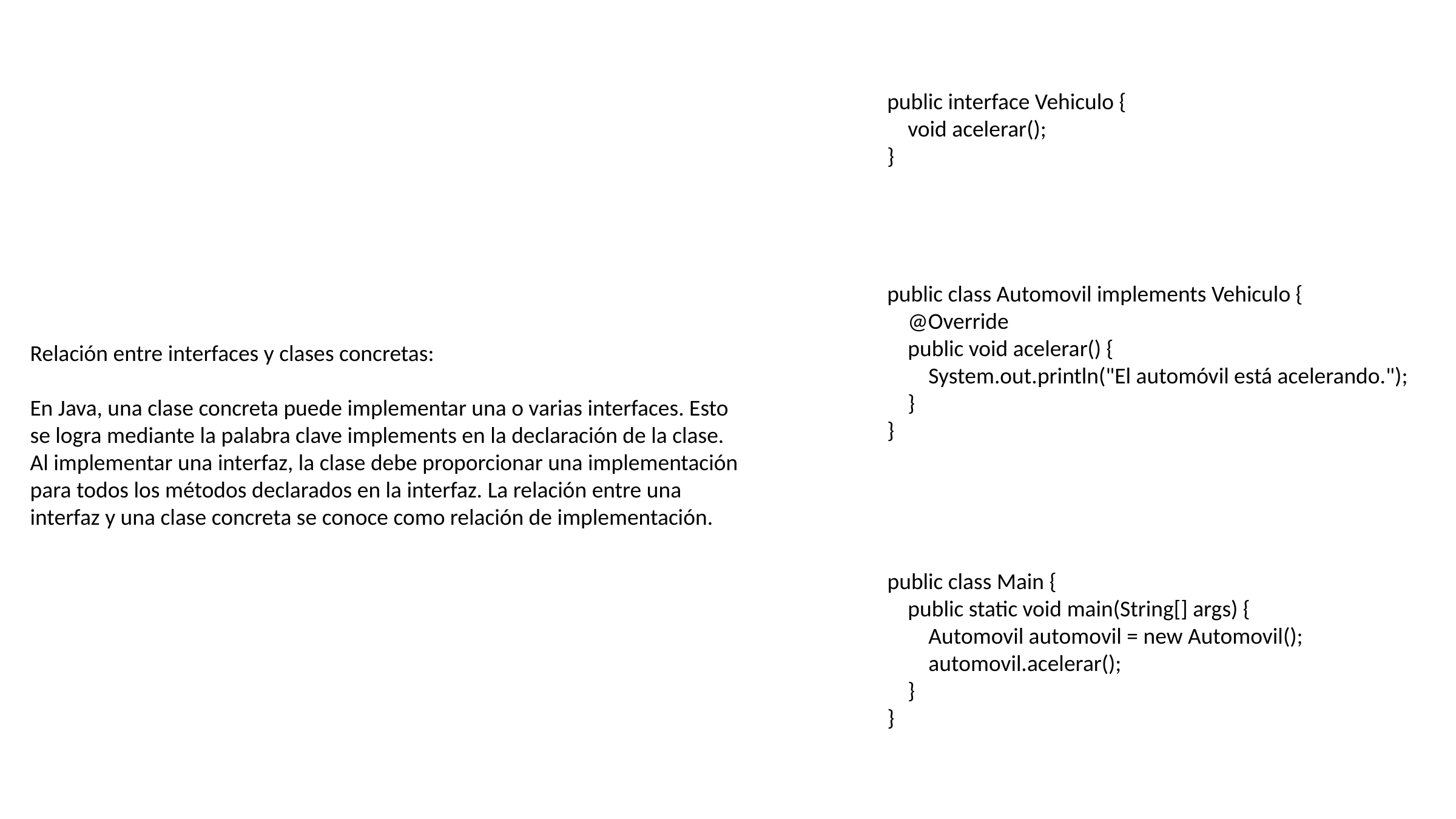

public interface Vehiculo {
    void acelerar();
}
public class Automovil implements Vehiculo {
    @Override
    public void acelerar() {
        System.out.println("El automóvil está acelerando.");
    }
}
Relación entre interfaces y clases concretas:

En Java, una clase concreta puede implementar una o varias interfaces. Esto se logra mediante la palabra clave implements en la declaración de la clase. Al implementar una interfaz, la clase debe proporcionar una implementación para todos los métodos declarados en la interfaz. La relación entre una interfaz y una clase concreta se conoce como relación de implementación.
public class Main {
    public static void main(String[] args) {
        Automovil automovil = new Automovil();
        automovil.acelerar();
    }
}